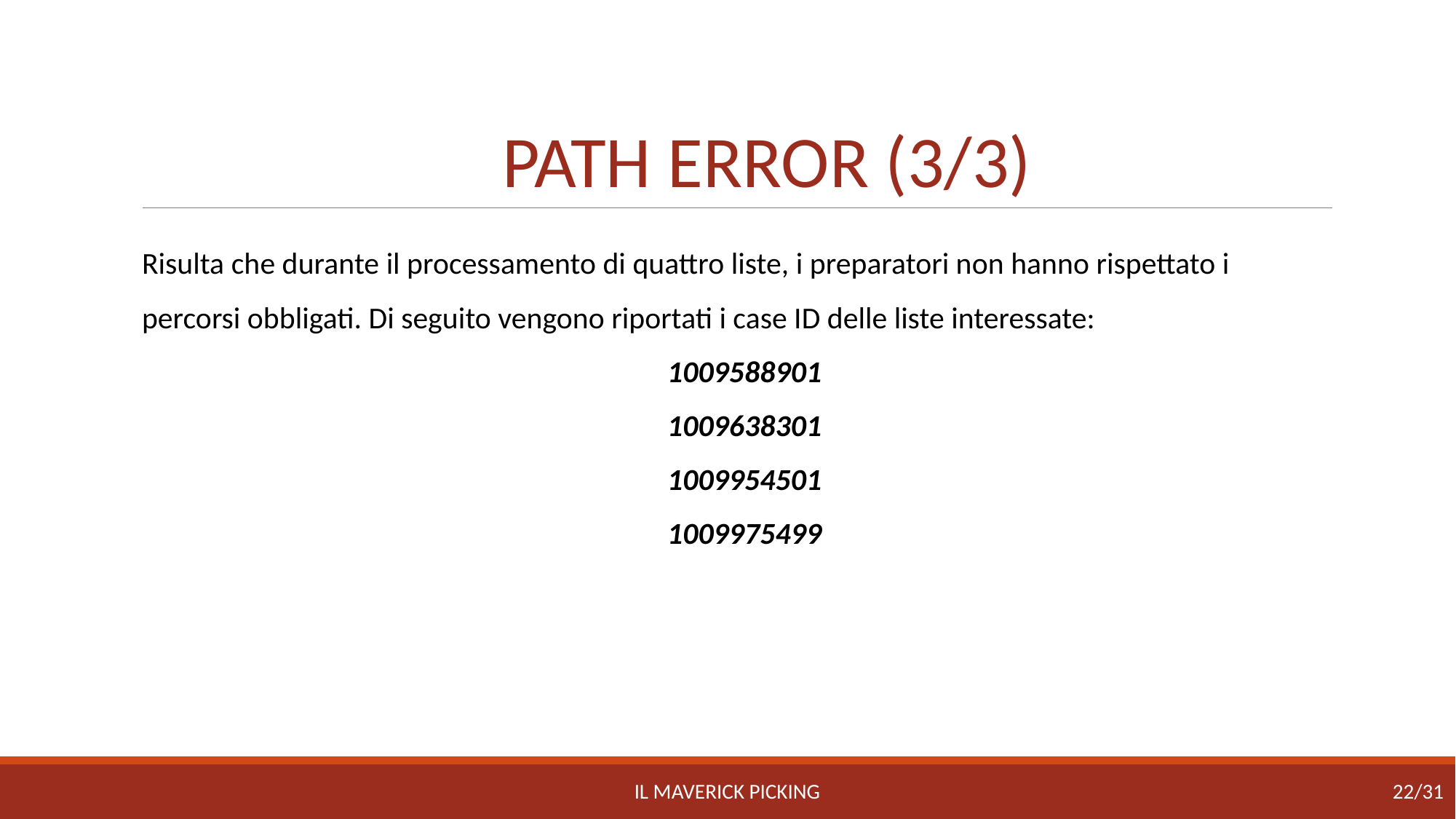

# PATH ERROR (3/3)
Risulta che durante il processamento di quattro liste, i preparatori non hanno rispettato i percorsi obbligati. Di seguito vengono riportati i case ID delle liste interessate:
                                                                            1009588901
                                                                            1009638301
                                                                            1009954501
                                                                            1009975499
IL MAVERICK PICKING
22/31